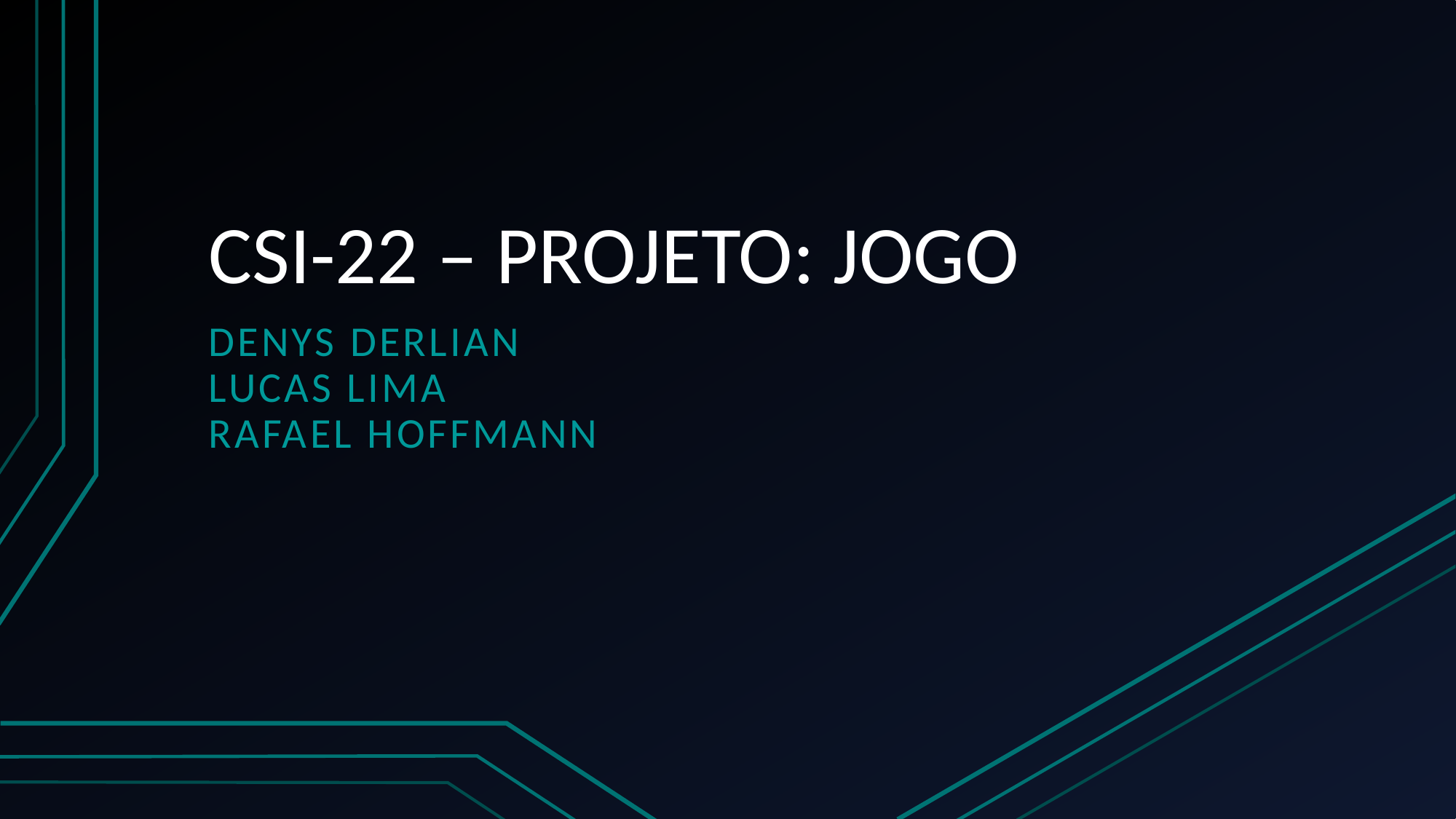

# CSI-22 – PROJETO: JOGO
Denys Derlian
Lucas lIma
Rafael Hoffmann